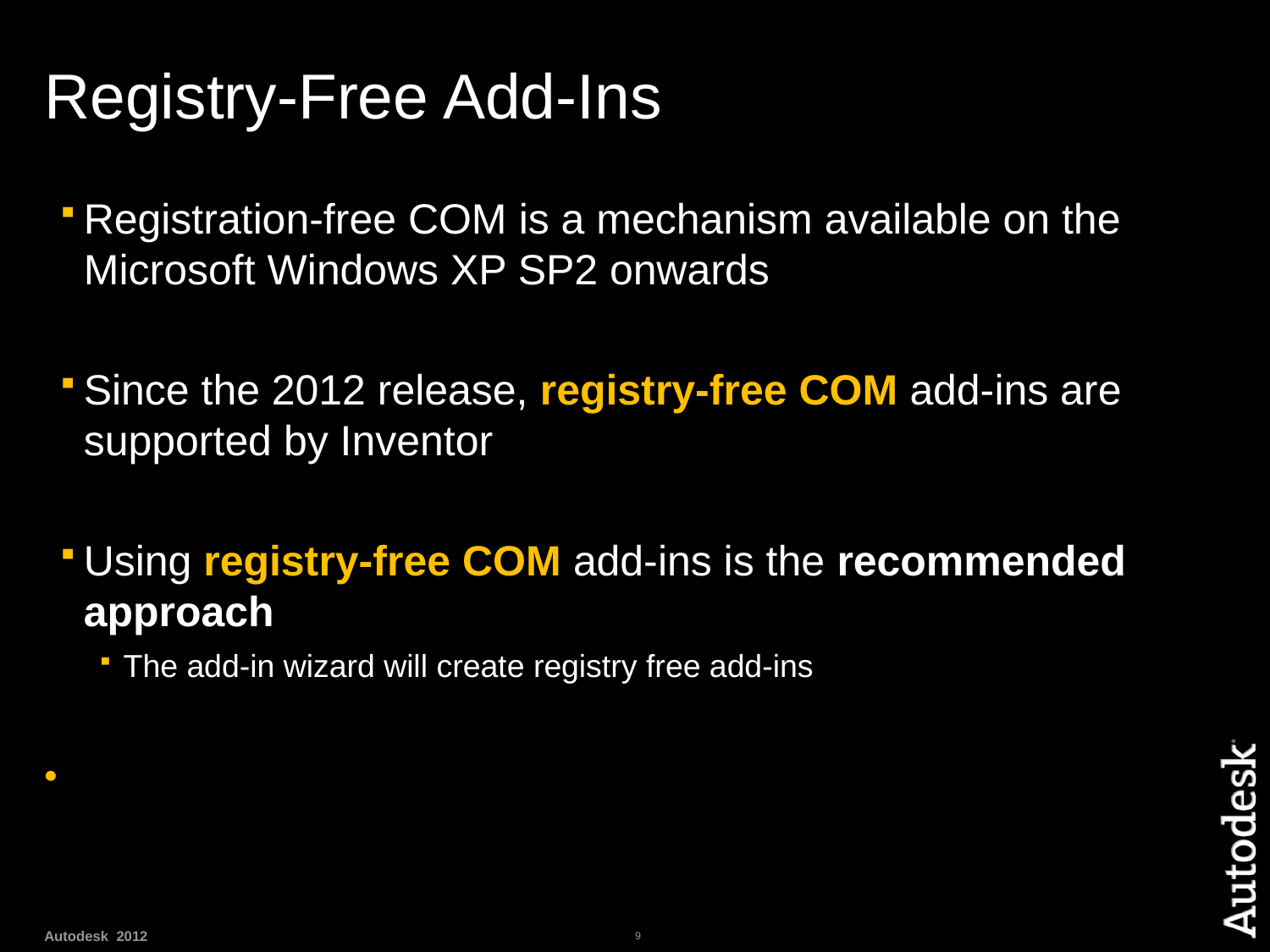

# Registry-Free Add-Ins
Registration-free COM is a mechanism available on the Microsoft Windows XP SP2 onwards

Since the 2012 release, registry-free COM add-ins are supported by Inventor

Using registry-free COM add-ins is the recommended approach
The add-in wizard will create registry free add-ins